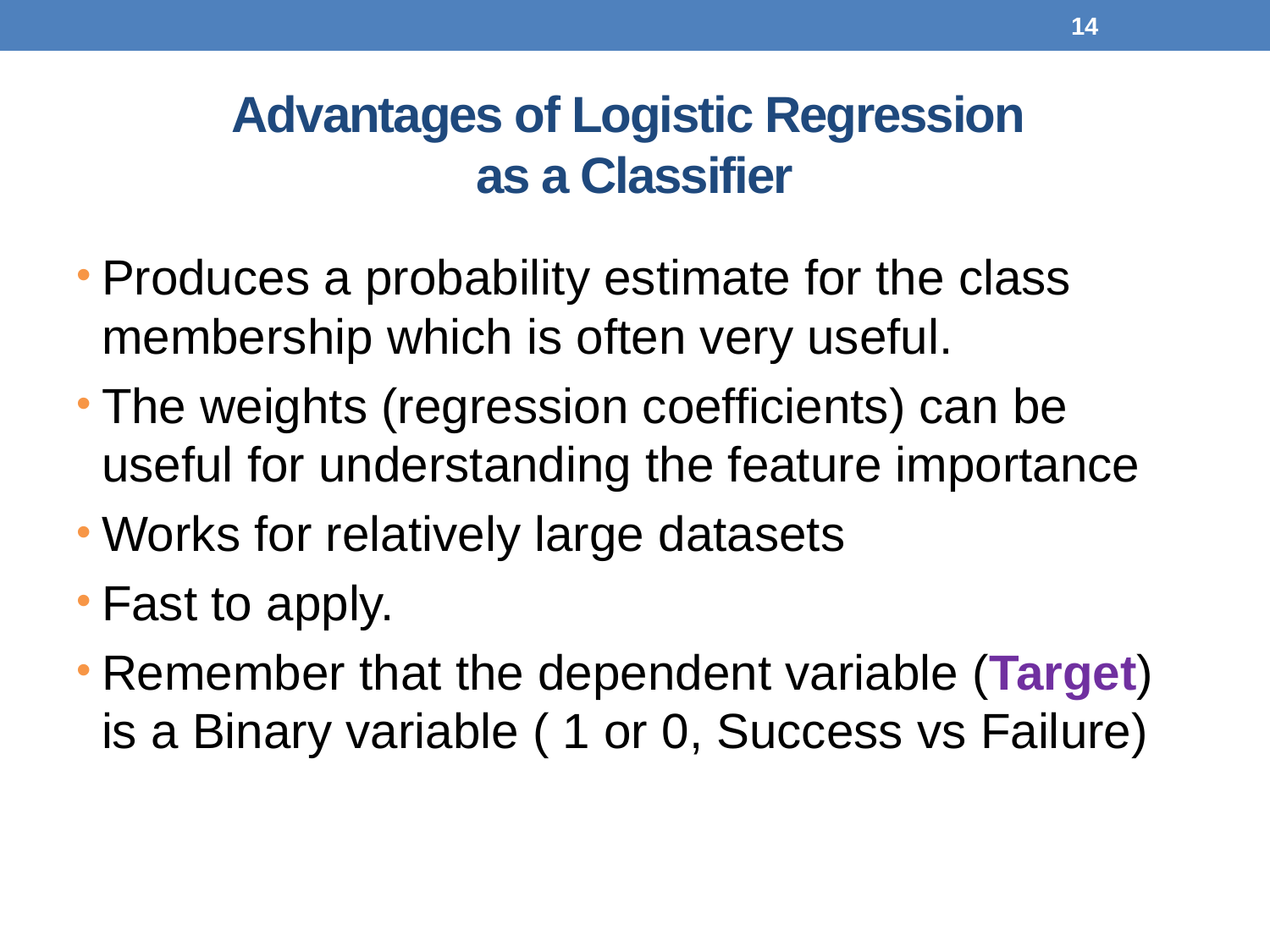

14
# Advantages of Logistic Regression as a Classifier
Produces a probability estimate for the class membership which is often very useful.
The weights (regression coefficients) can be useful for understanding the feature importance
Works for relatively large datasets
Fast to apply.
Remember that the dependent variable (Target) is a Binary variable ( 1 or 0, Success vs Failure)